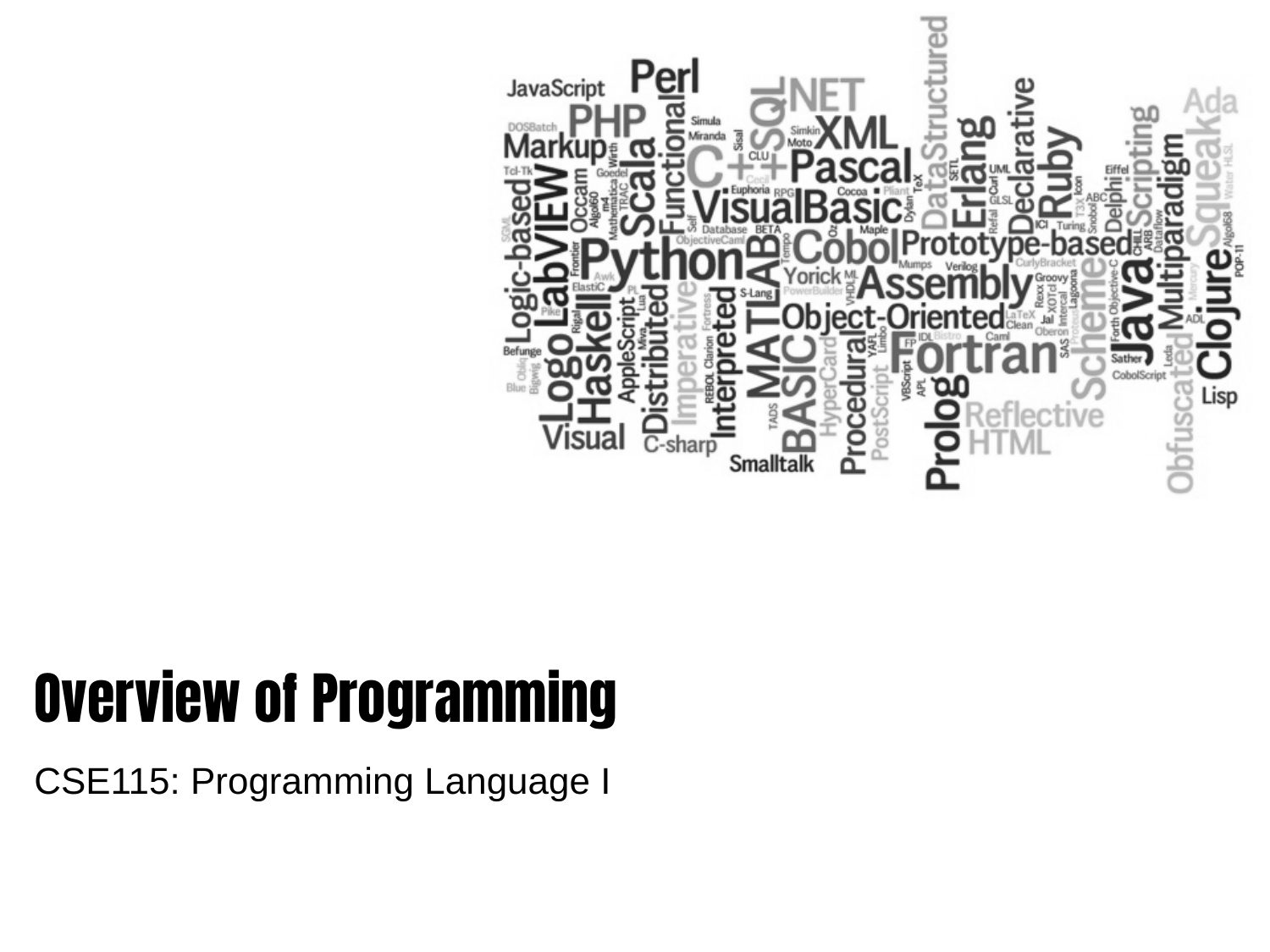

# Overview of Programming
CSE115: Programming Language I